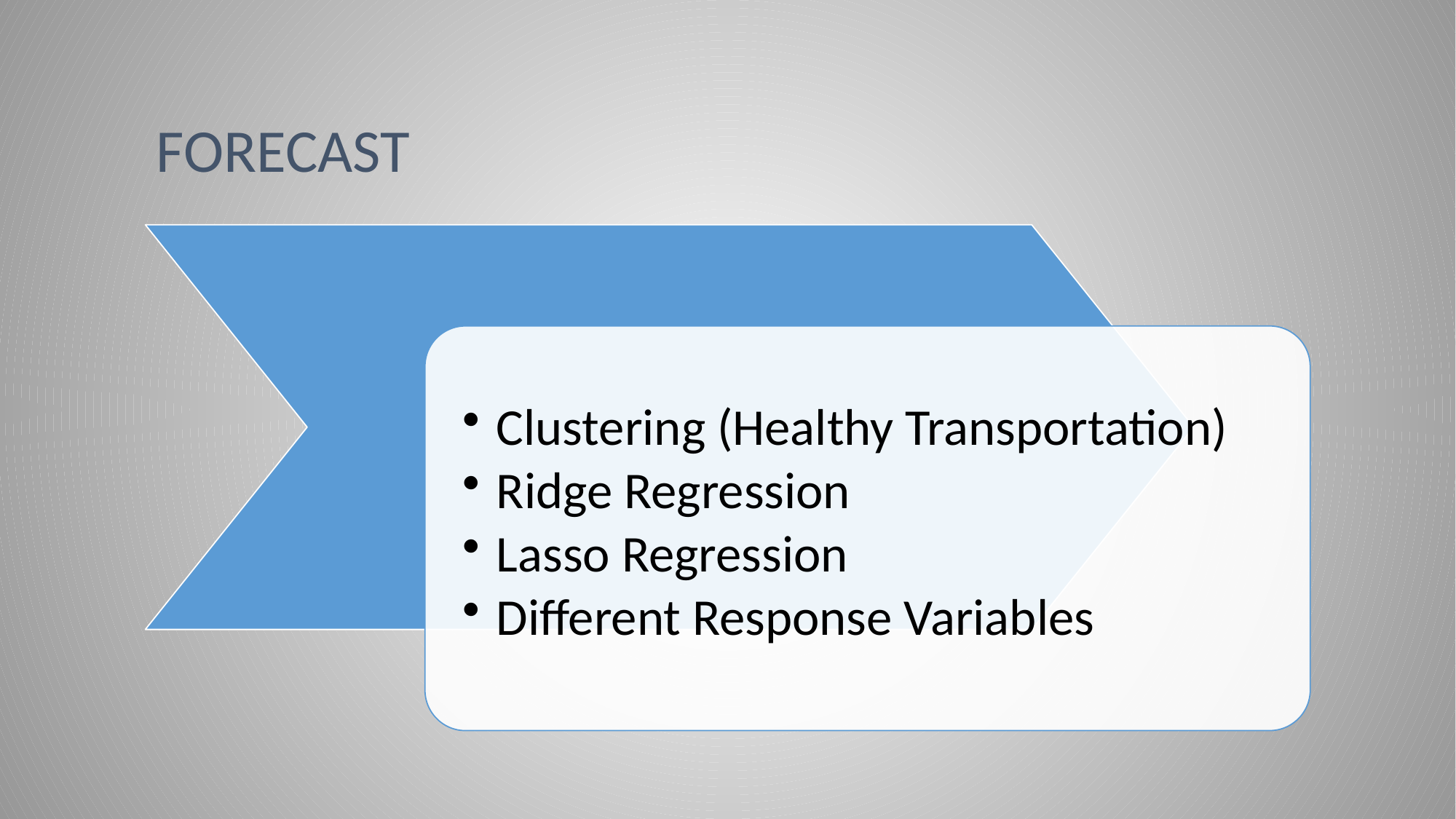

# Forecast

Clustering (Healthy Transportation)
Ridge Regression
Lasso Regression
Different Response Variables